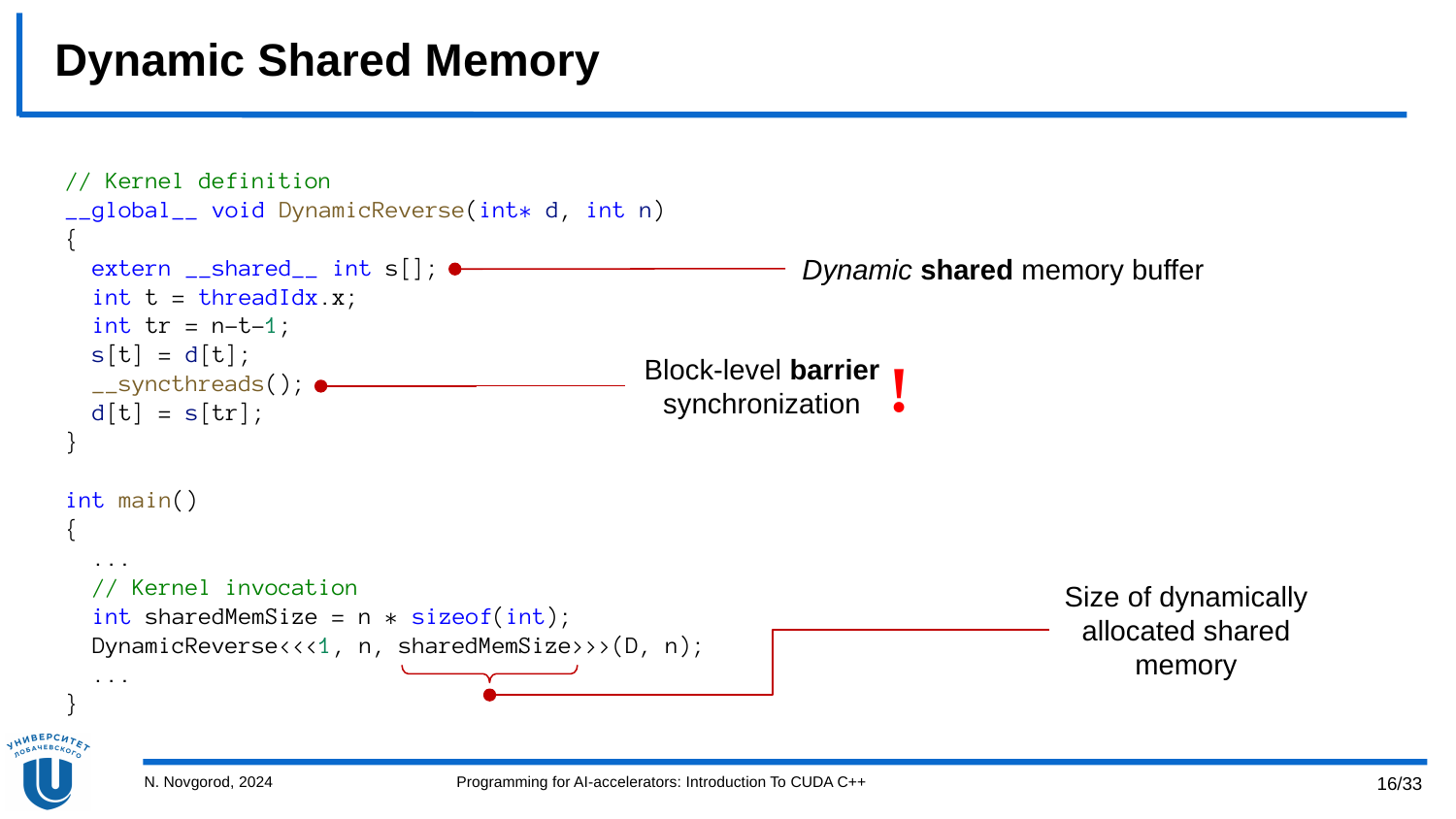

# Dynamic Shared Memory
// Kernel definition
__global__ void DynamicReverse(int* d, int n)
{
  extern __shared__ int s[];
  int t = threadIdx.x;
  int tr = n-t-1;
  s[t] = d[t];
  __syncthreads();
  d[t] = s[tr];
}

int main()
{
  ...
  // Kernel invocation
  int sharedMemSize = n * sizeof(int);
  DynamicReverse<<<1, n, sharedMemSize>>>(D, n);
  ...
}
Dynamic shared memory buffer

!
Block-level barrier synchronization

Size of dynamically allocated shared memory

N. Novgorod, 2024
Programming for AI-accelerators: Introduction To CUDA C++
16/33